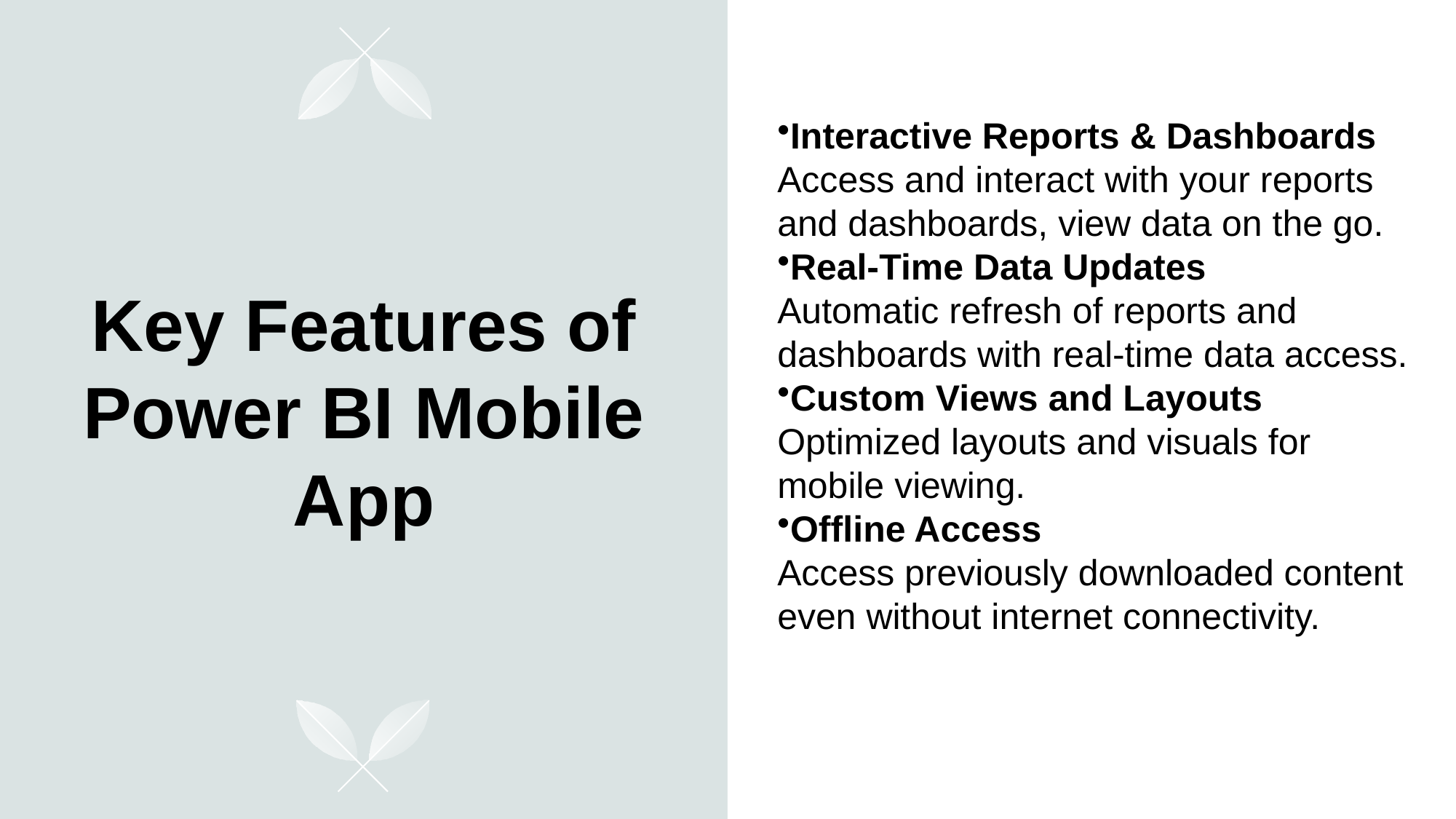

Interactive Reports & Dashboards
Access and interact with your reports and dashboards, view data on the go.
Real-Time Data Updates
Automatic refresh of reports and dashboards with real-time data access.
Custom Views and Layouts
Optimized layouts and visuals for mobile viewing.
Offline Access
Access previously downloaded content even without internet connectivity.
# Key Features of Power BI Mobile App